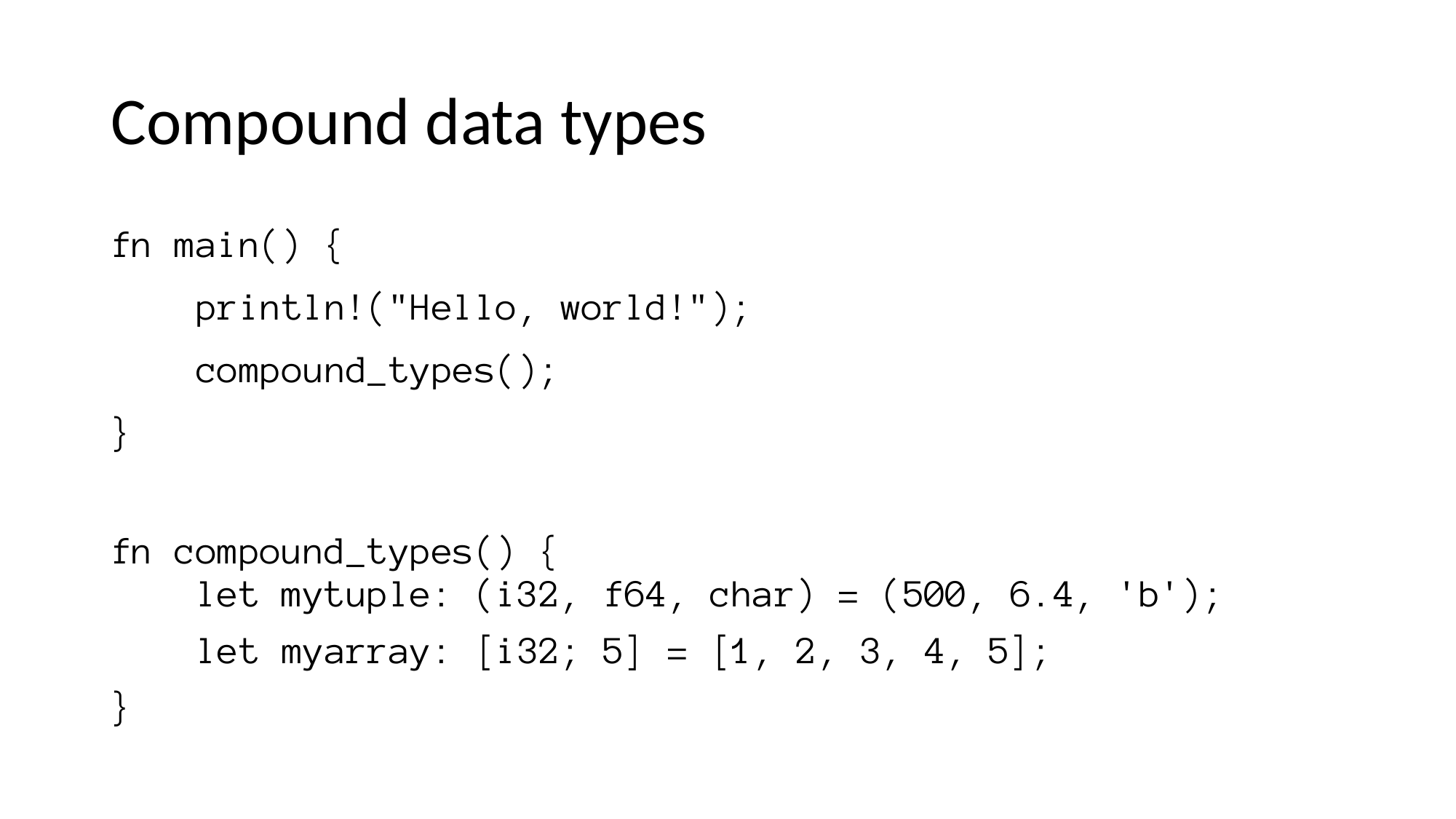

# Compound data types
fn main() {
    println!("Hello, world!");
    compound_types();
}

fn compound_types() {
    let mytuple: (i32, f64, char) = (500, 6.4, 'b');
    let myarray: [i32; 5] = [1, 2, 3, 4, 5];
}